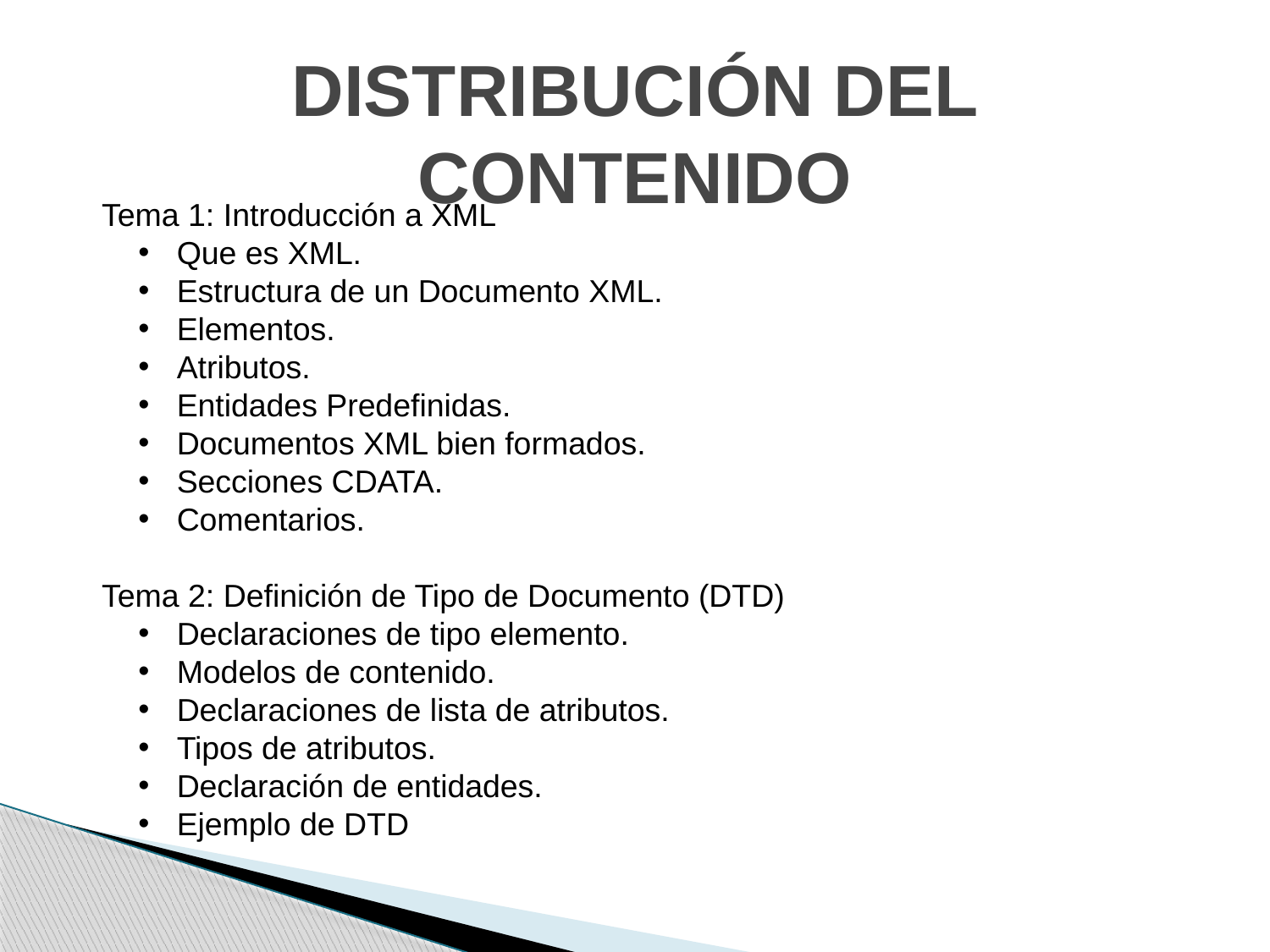

DISTRIBUCIÓN DEL CONTENIDO
Tema 1: Introducción a XML
Que es XML.
Estructura de un Documento XML.
Elementos.
Atributos.
Entidades Predefinidas.
Documentos XML bien formados.
Secciones CDATA.
Comentarios.

Tema 2: Definición de Tipo de Documento (DTD)
Declaraciones de tipo elemento.
Modelos de contenido.
Declaraciones de lista de atributos.
Tipos de atributos.
Declaración de entidades.
Ejemplo de DTD